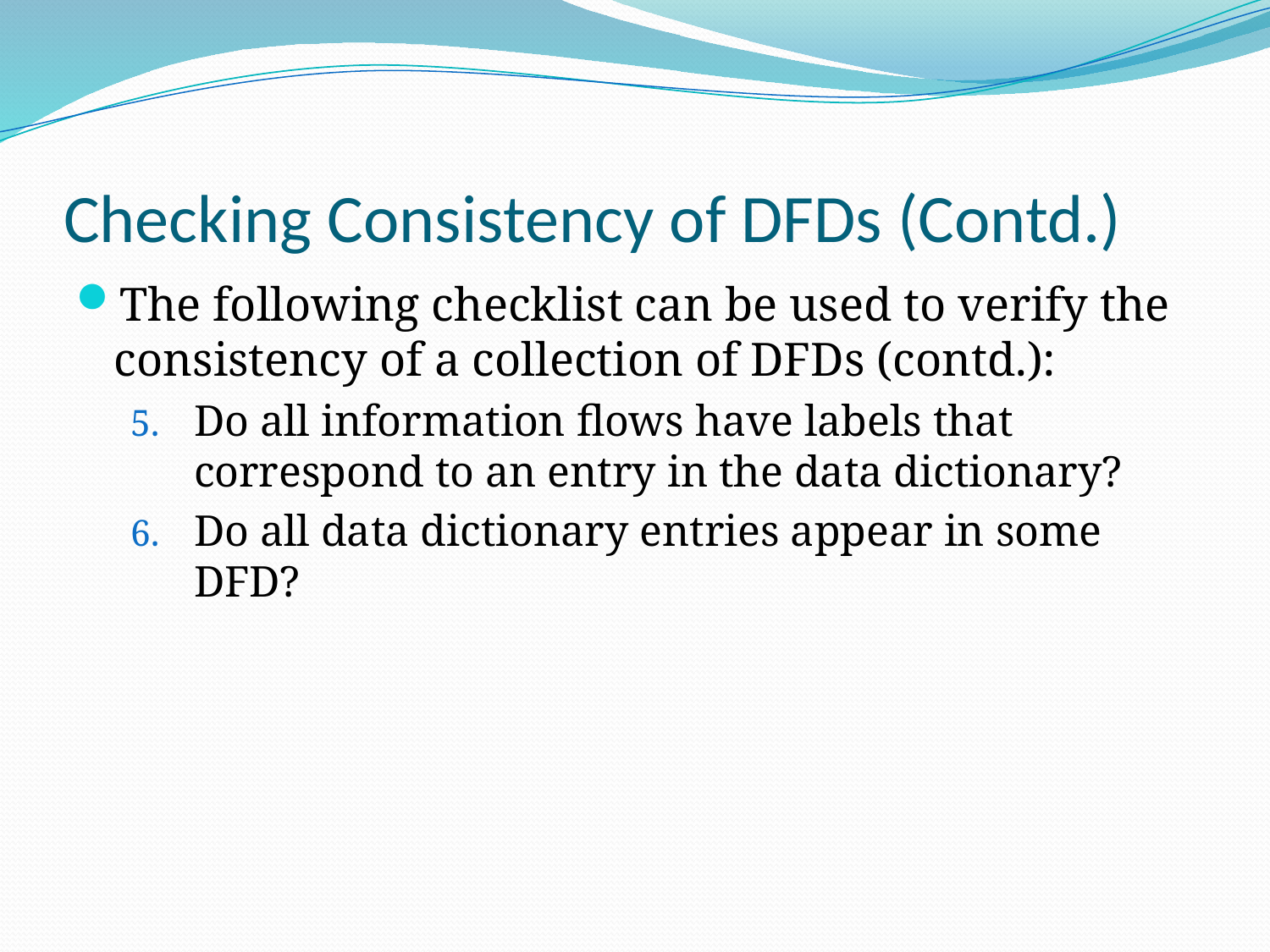

# Checking Consistency of DFDs (Contd.)
The following checklist can be used to verify the consistency of a collection of DFDs (contd.):
Do all information flows have labels that correspond to an entry in the data dictionary?
Do all data dictionary entries appear in some DFD?